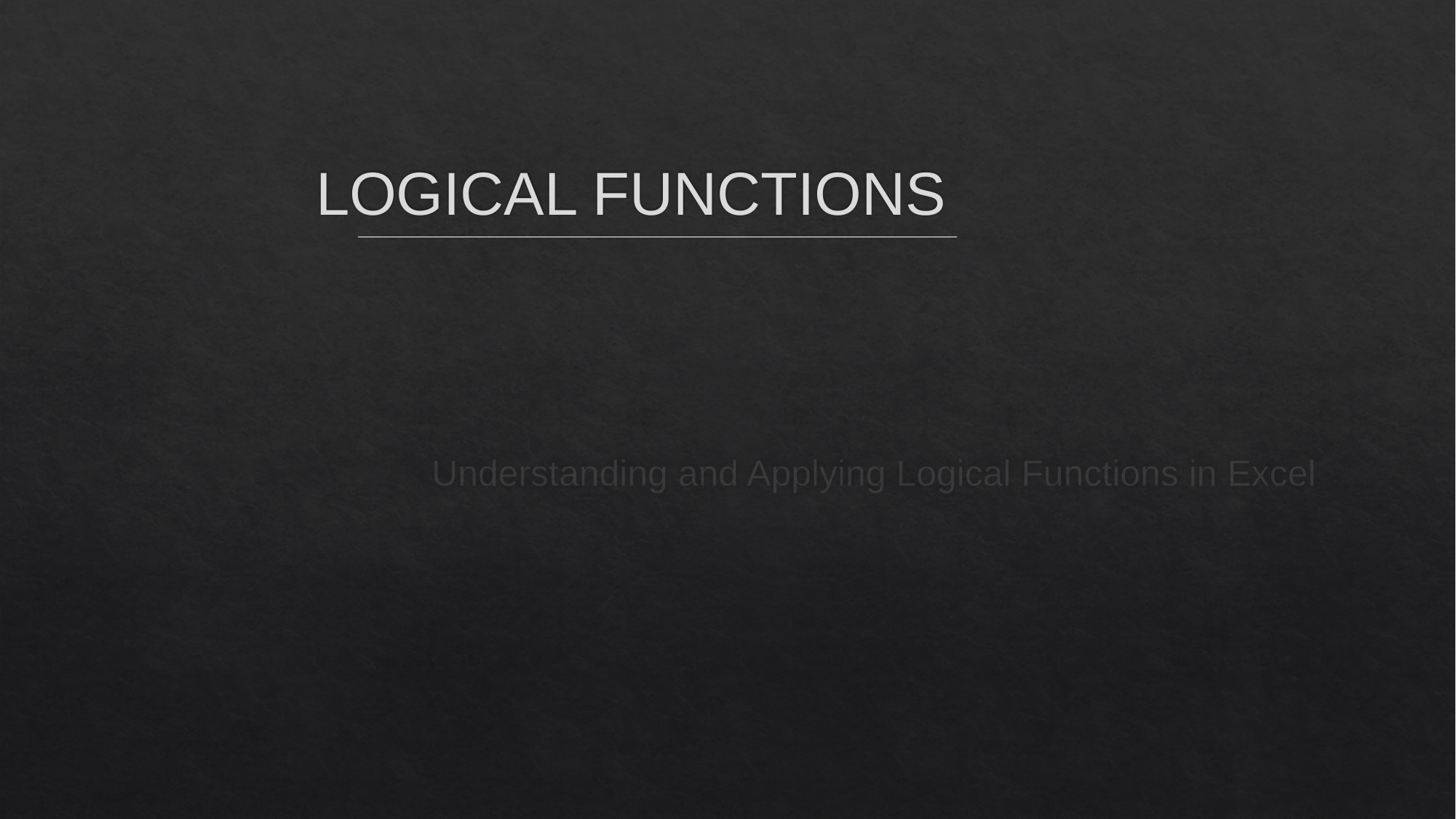

# LOGICAL FUNCTIONS
Understanding and Applying Logical Functions in Excel